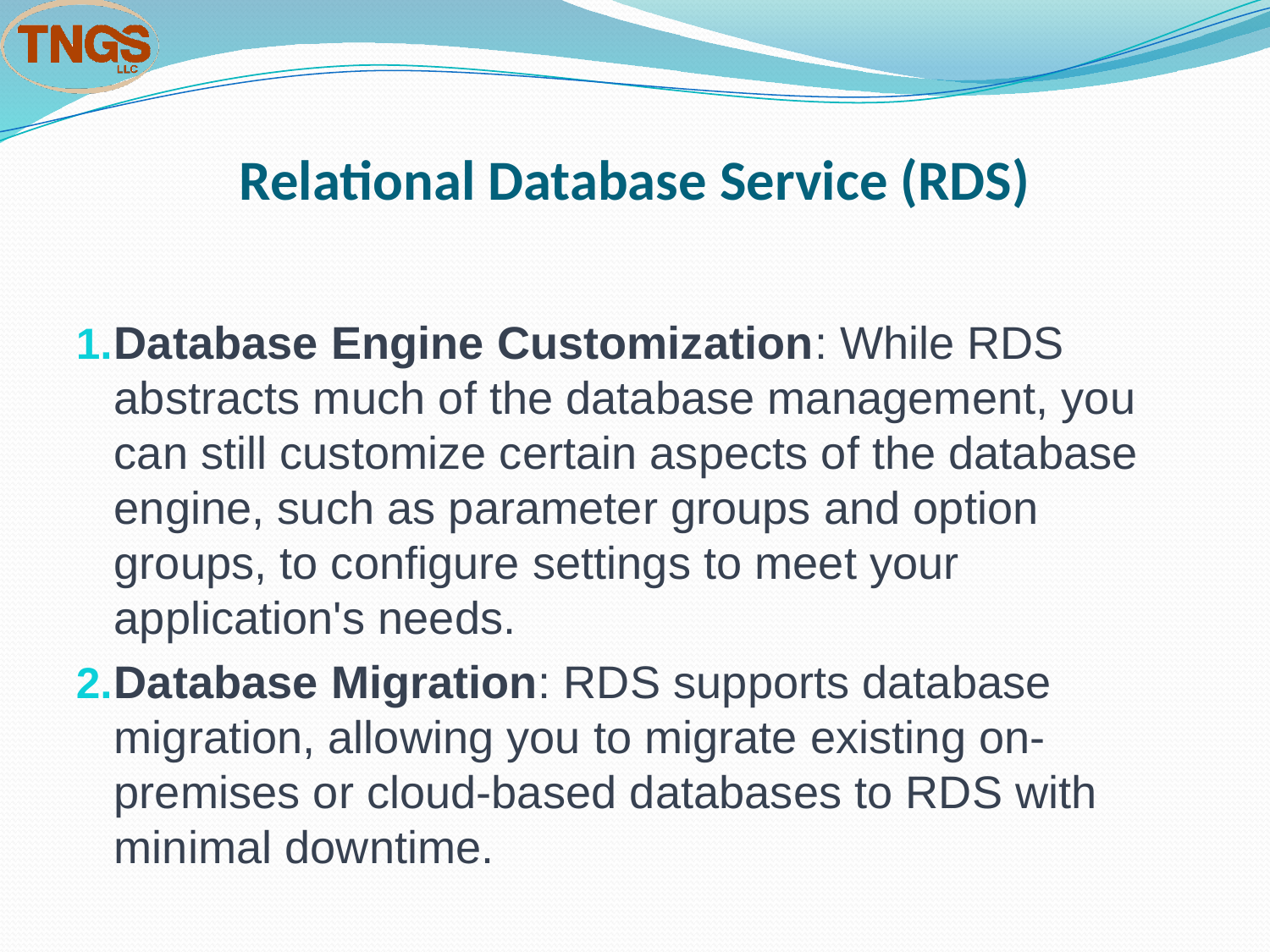

# Relational Database Service (RDS)
Database Engine Customization: While RDS abstracts much of the database management, you can still customize certain aspects of the database engine, such as parameter groups and option groups, to configure settings to meet your application's needs.
Database Migration: RDS supports database migration, allowing you to migrate existing on-premises or cloud-based databases to RDS with minimal downtime.